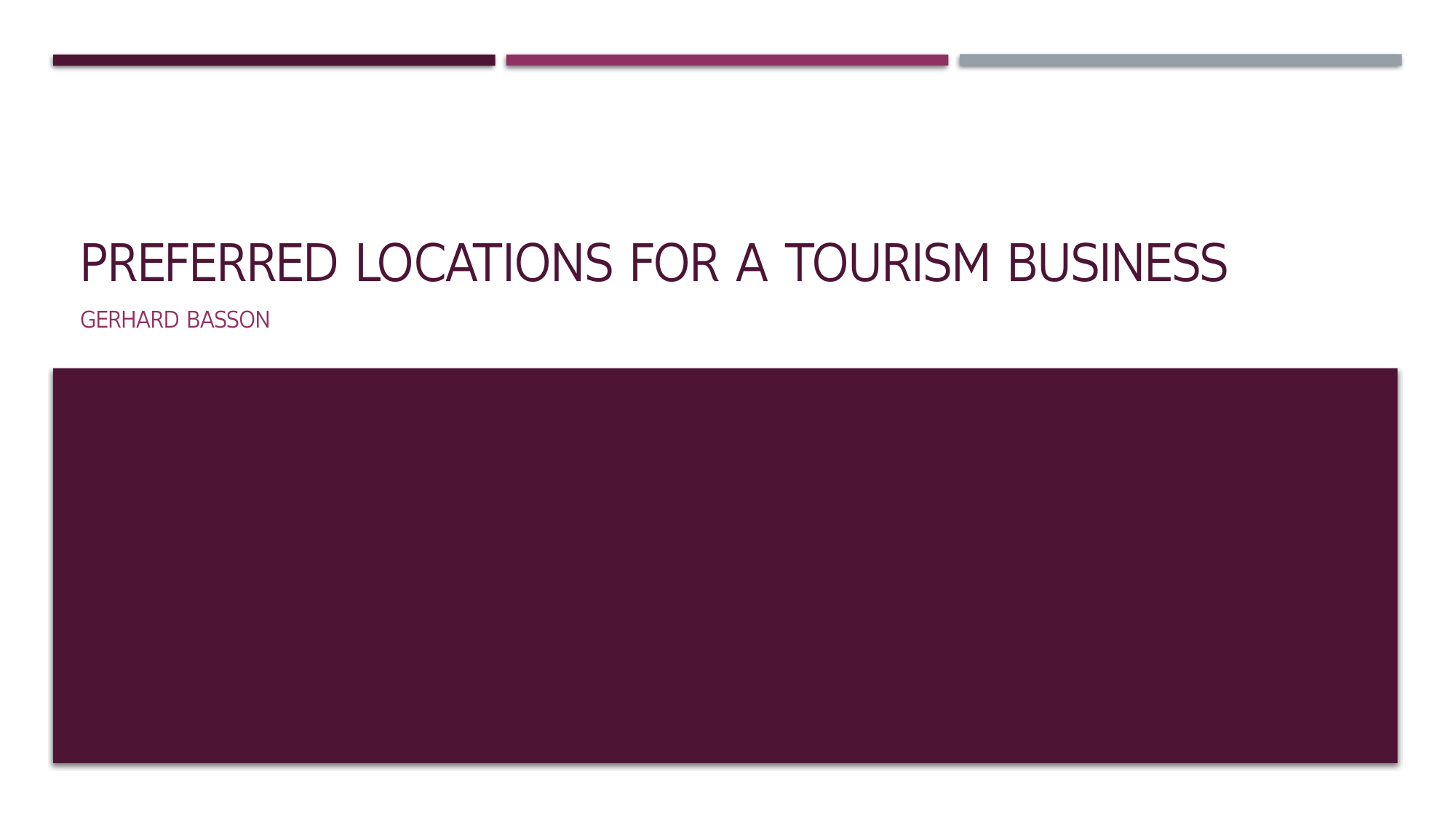

# Preferred locations for a tourism business
Gerhard Basson